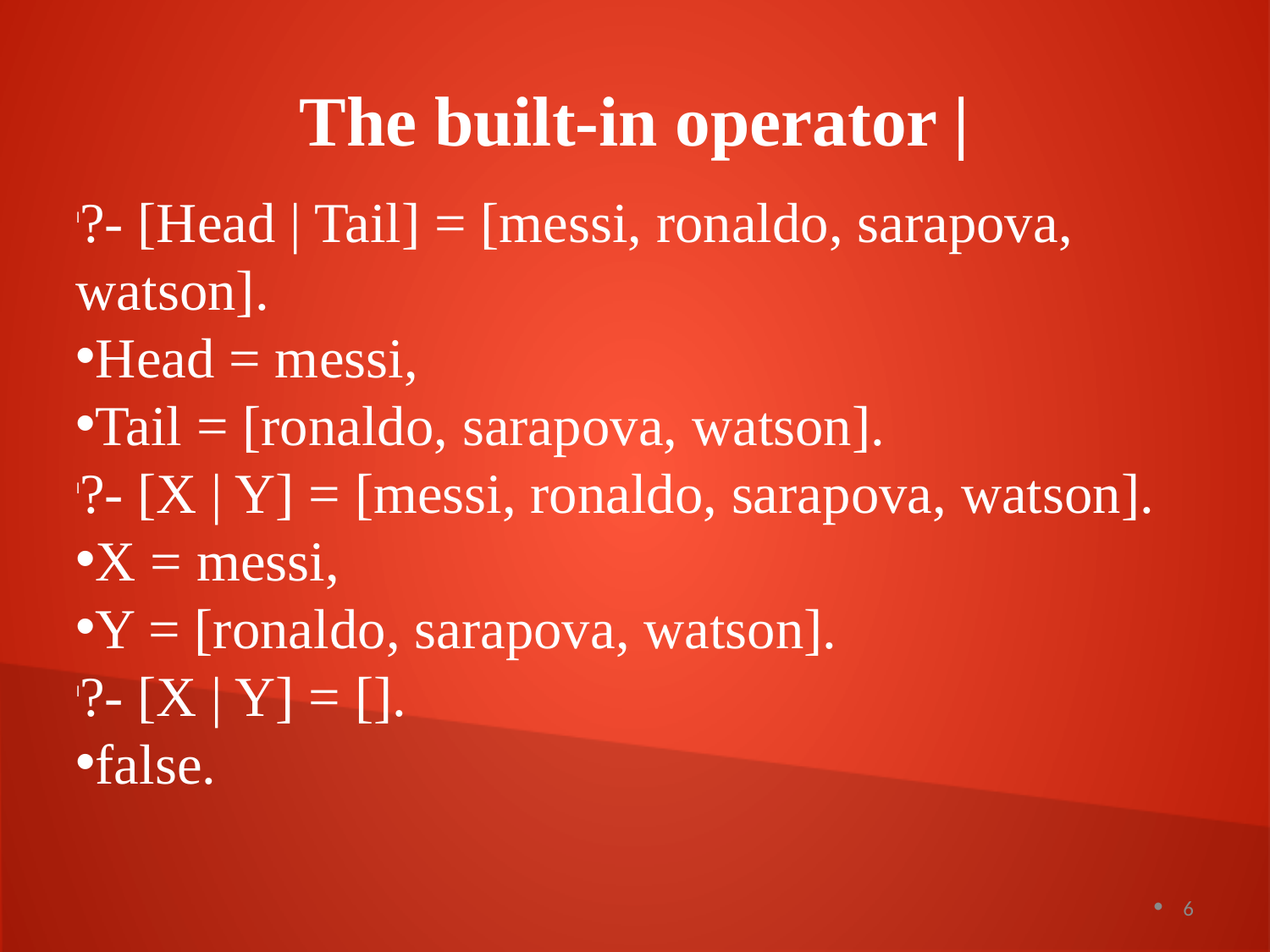

The built-in operator |
?- [Head | Tail] = [messi, ronaldo, sarapova, watson].
Head = messi,
Tail = [ronaldo, sarapova, watson].
?- [X | Y] = [messi, ronaldo, sarapova, watson].
X = messi,
Y = [ronaldo, sarapova, watson].
?- [X | Y] = [].
false.

6